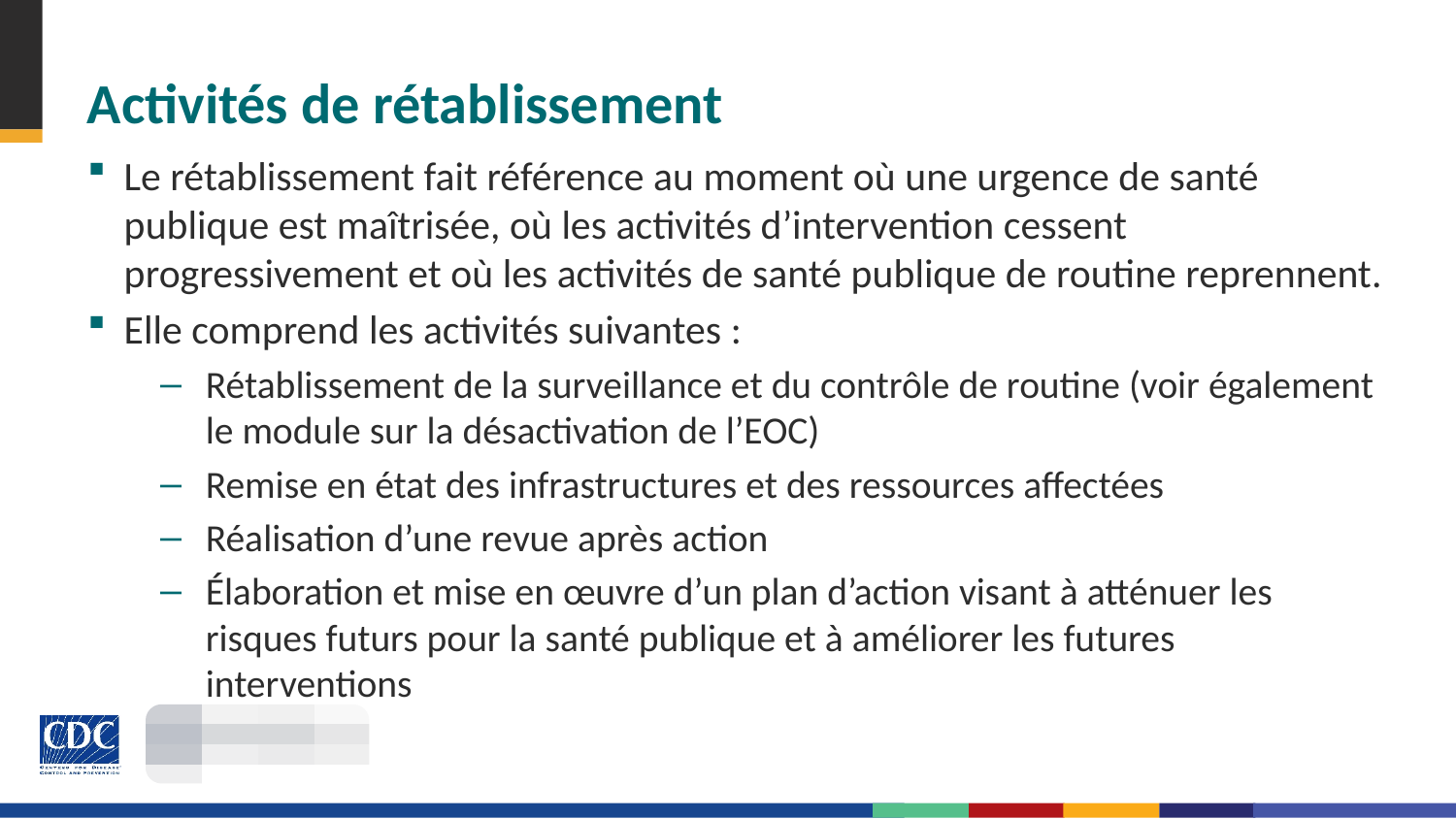

# Activités de rétablissement
Le rétablissement fait référence au moment où une urgence de santé publique est maîtrisée, où les activités d’intervention cessent progressivement et où les activités de santé publique de routine reprennent.
Elle comprend les activités suivantes :
Rétablissement de la surveillance et du contrôle de routine (voir également le module sur la désactivation de l’EOC)
Remise en état des infrastructures et des ressources affectées
Réalisation d’une revue après action
Élaboration et mise en œuvre d’un plan d’action visant à atténuer les risques futurs pour la santé publique et à améliorer les futures interventions